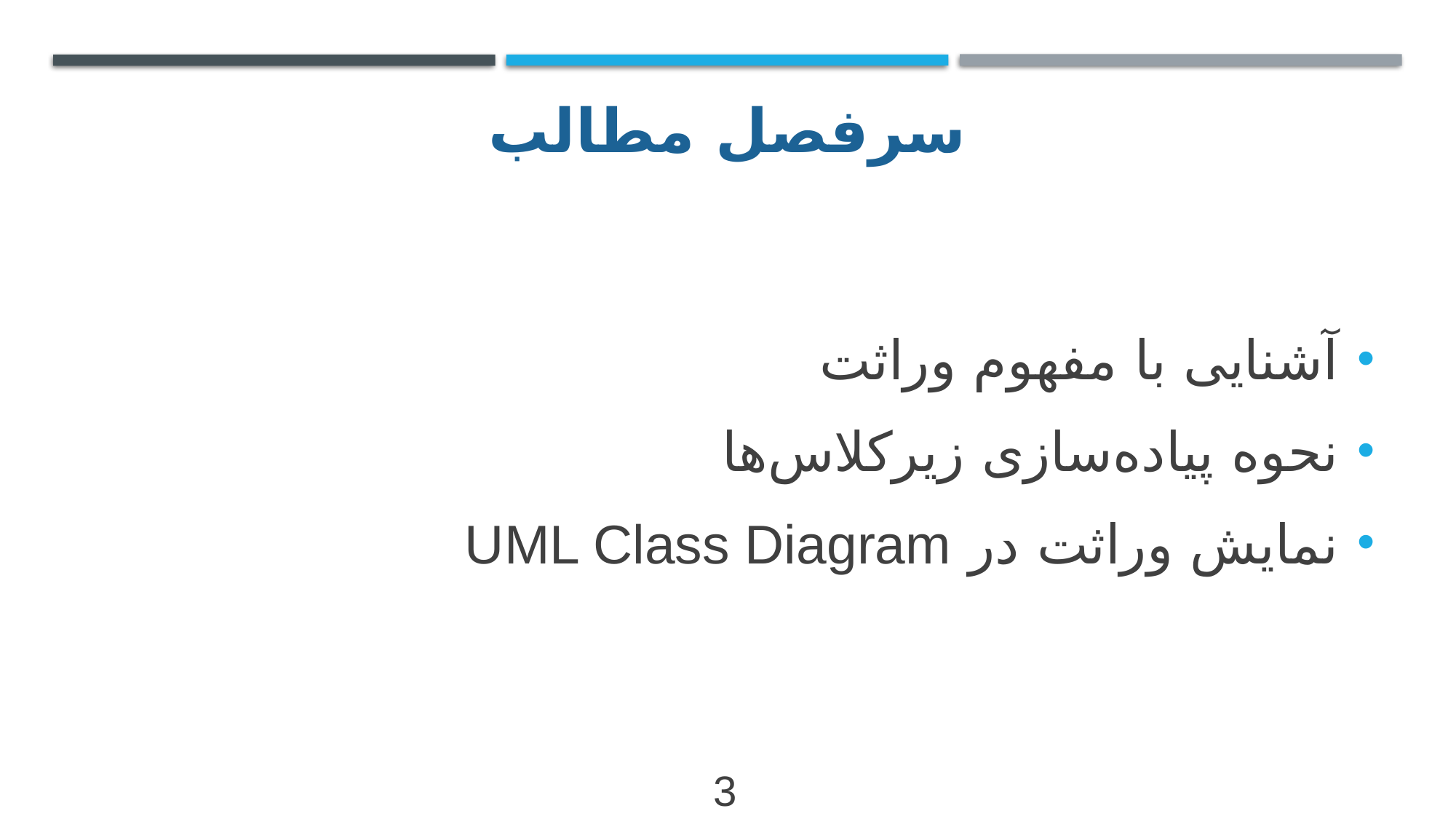

# سرفصل مطالب
آشنایی با مفهوم وراثت
نحوه پیاده‌سازی زیرکلاس‌ها
نمایش وراثت در UML Class Diagram